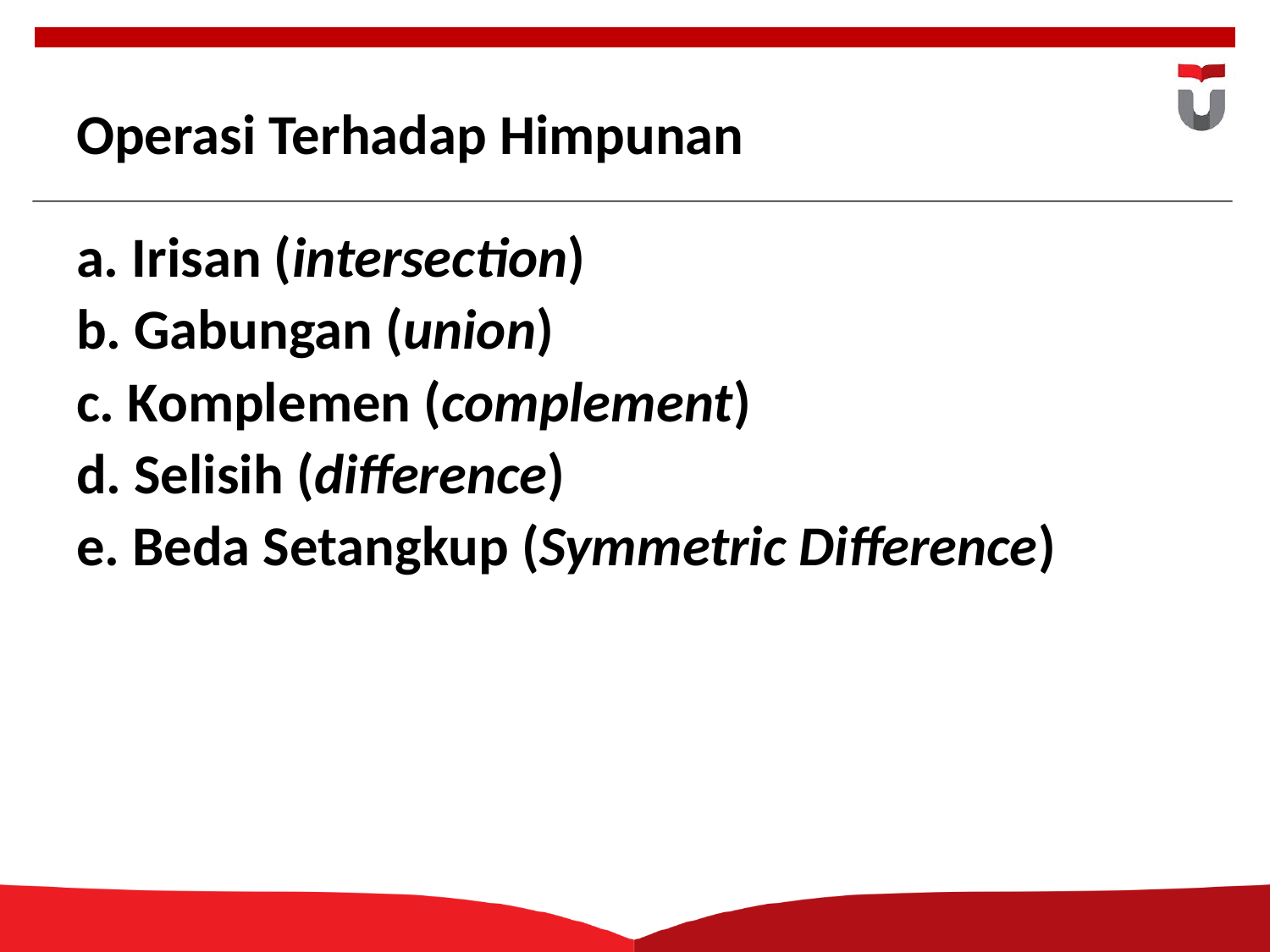

# Operasi Terhadap Himpunan
a. Irisan (intersection)
b. Gabungan (union)
c. Komplemen (complement)
d. Selisih (difference)
e. Beda Setangkup (Symmetric Difference)